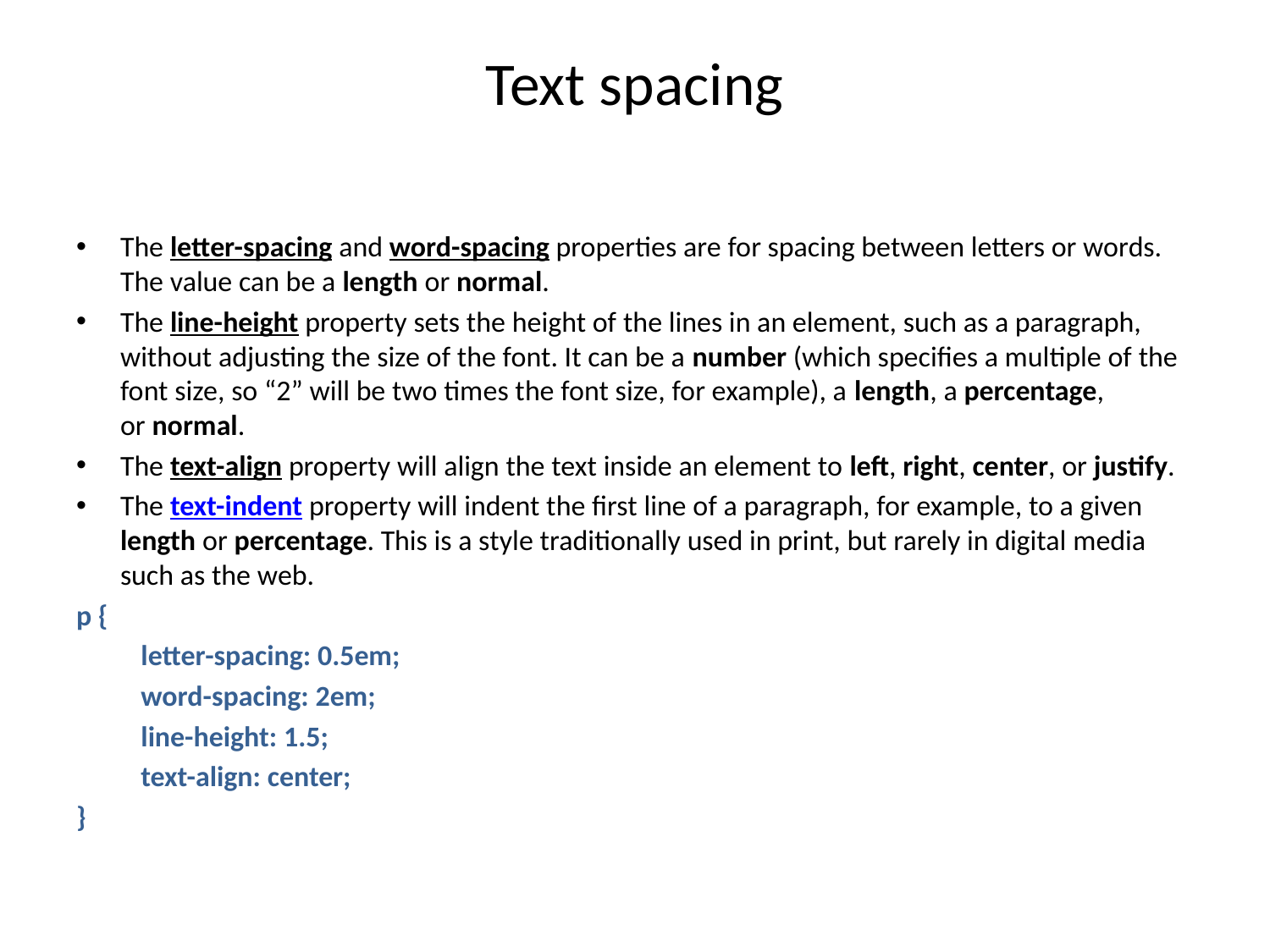

# Text spacing
The letter-spacing and word-spacing properties are for spacing between letters or words. The value can be a length or normal.
The line-height property sets the height of the lines in an element, such as a paragraph, without adjusting the size of the font. It can be a number (which specifies a multiple of the font size, so “2” will be two times the font size, for example), a length, a percentage, or normal.
The text-align property will align the text inside an element to left, right, center, or justify.
The text-indent property will indent the first line of a paragraph, for example, to a given length or percentage. This is a style traditionally used in print, but rarely in digital media such as the web.
p {
	letter-spacing: 0.5em;
	word-spacing: 2em;
	line-height: 1.5;
	text-align: center;
}